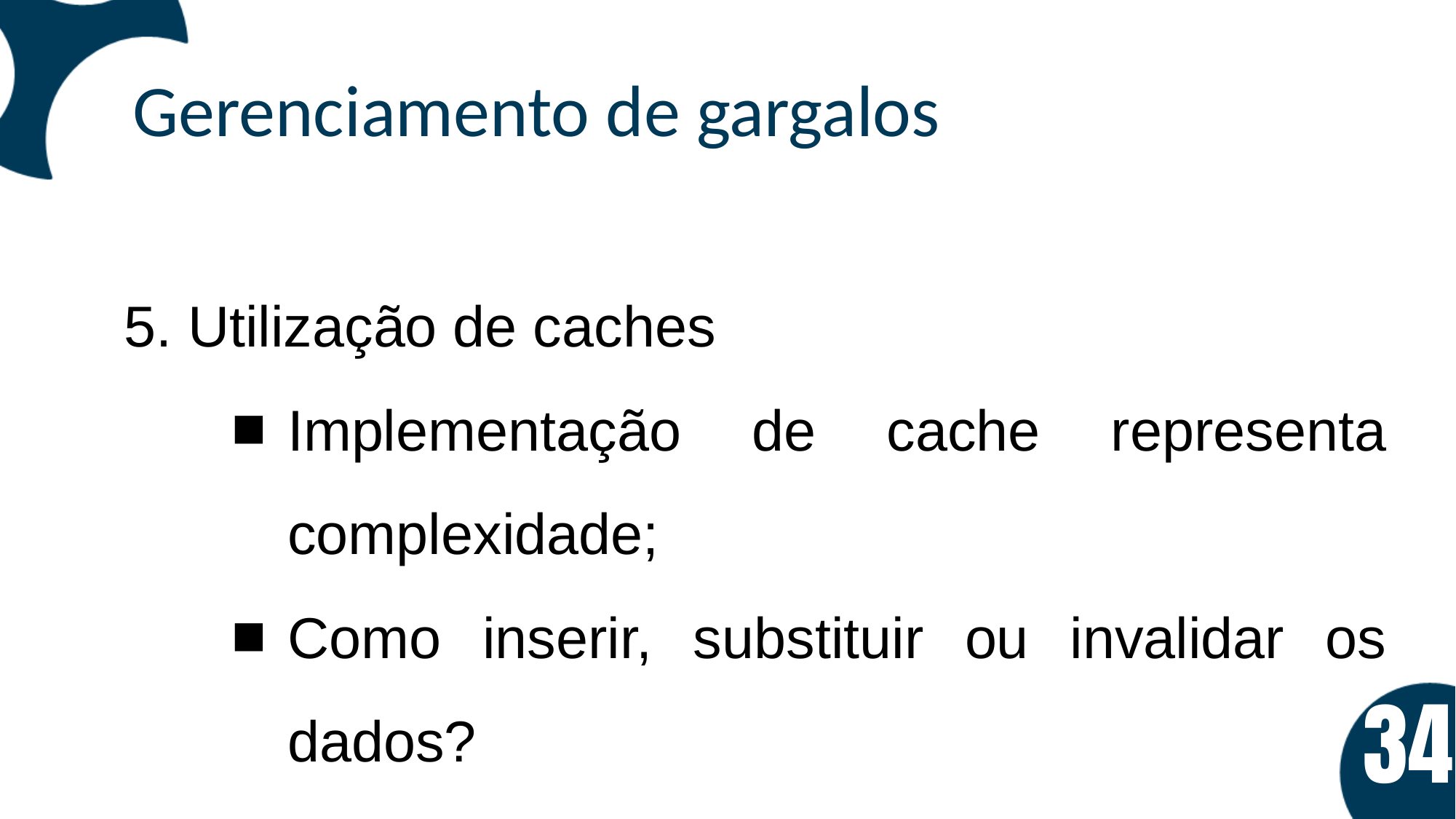

Gerenciamento de gargalos
5. Utilização de caches
Implementação de cache representa complexidade;
Como inserir, substituir ou invalidar os dados?
34